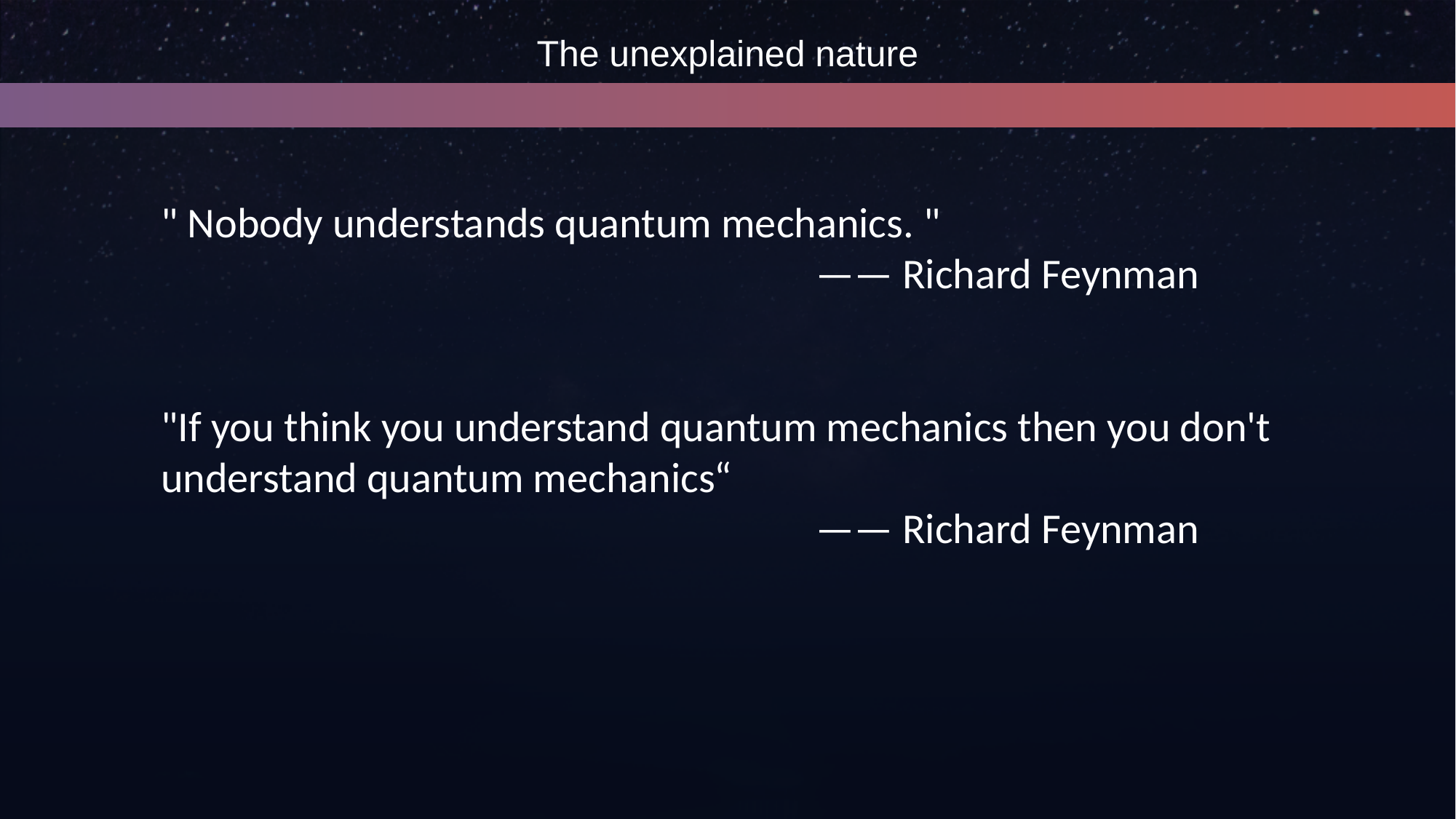

The unexplained nature

" Nobody understands quantum mechanics. "
						—— Richard Feynman

"If you think you understand quantum mechanics then you don't understand quantum mechanics“
						—— Richard Feynman